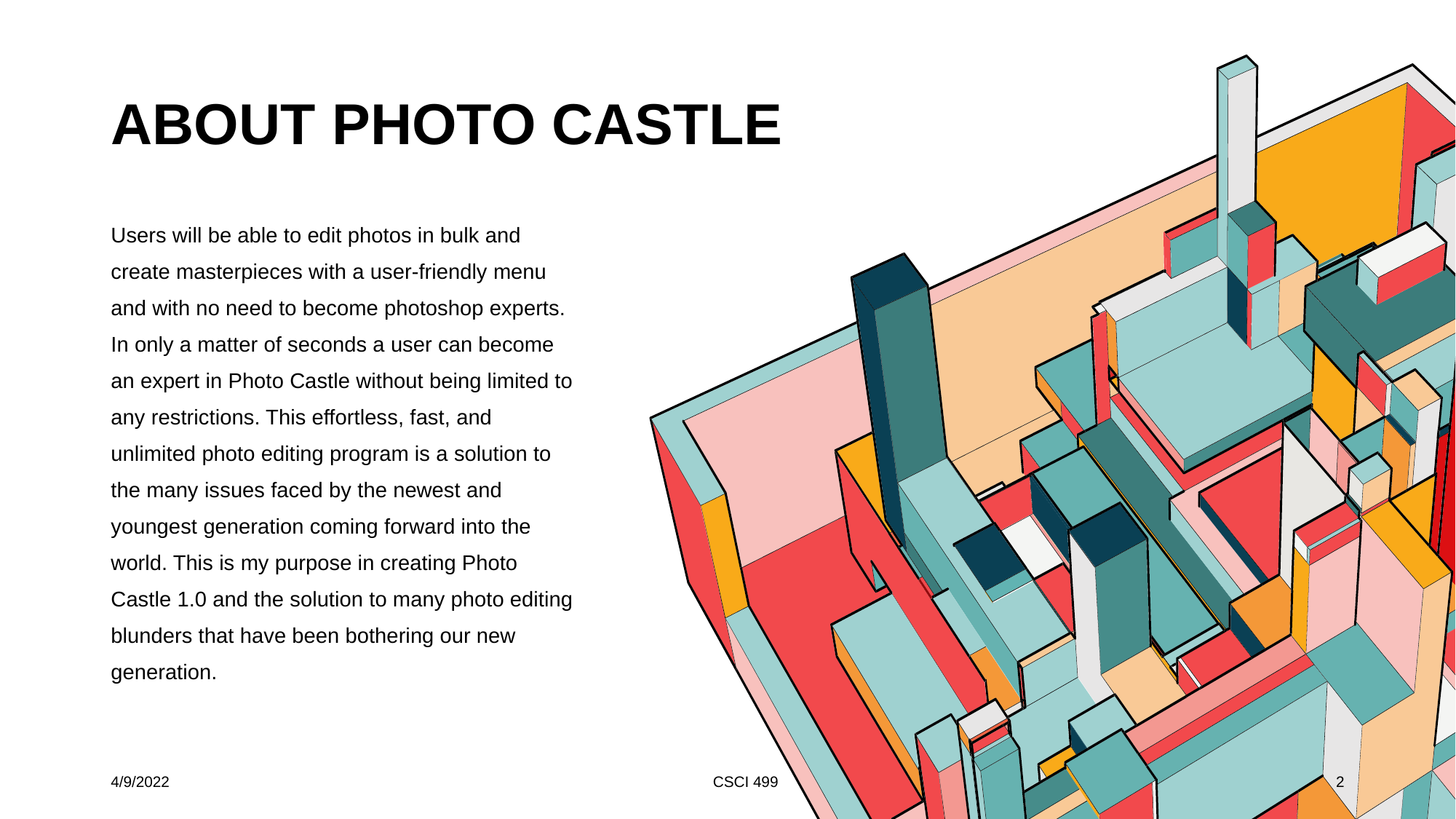

# ABOUT Photo Castle
Users will be able to edit photos in bulk and create masterpieces with a user-friendly menu and with no need to become photoshop experts. In only a matter of seconds a user can become an expert in Photo Castle without being limited to any restrictions. This effortless, fast, and unlimited photo editing program is a solution to the many issues faced by the newest and youngest generation coming forward into the world. This is my purpose in creating Photo Castle 1.0 and the solution to many photo editing blunders that have been bothering our new generation.
4/9/2022
CSCI 499
2